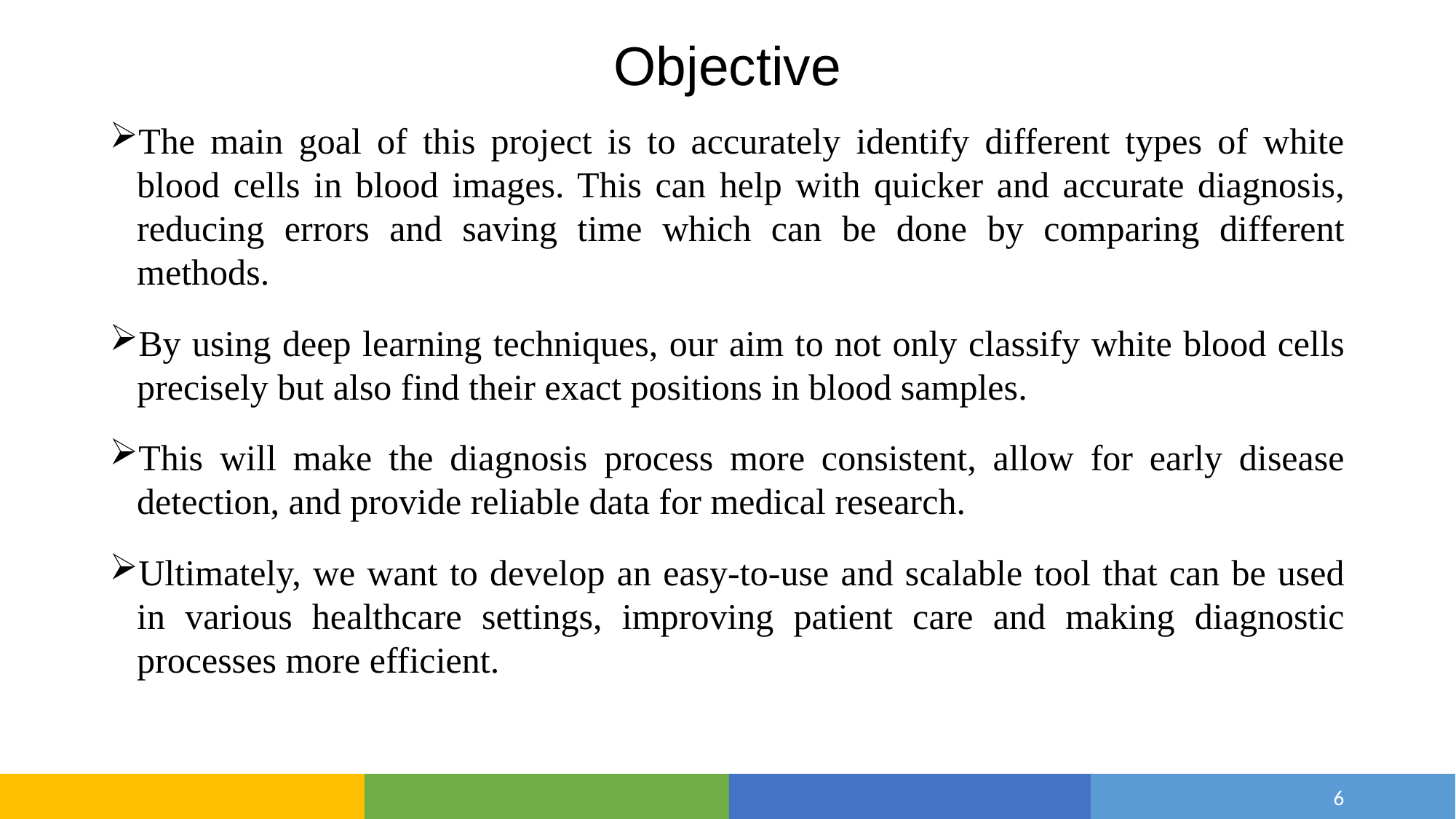

# Objective
The main goal of this project is to accurately identify different types of white blood cells in blood images. This can help with quicker and accurate diagnosis, reducing errors and saving time which can be done by comparing different methods.
By using deep learning techniques, our aim to not only classify white blood cells precisely but also find their exact positions in blood samples.
This will make the diagnosis process more consistent, allow for early disease detection, and provide reliable data for medical research.
Ultimately, we want to develop an easy-to-use and scalable tool that can be used in various healthcare settings, improving patient care and making diagnostic processes more efficient.
6